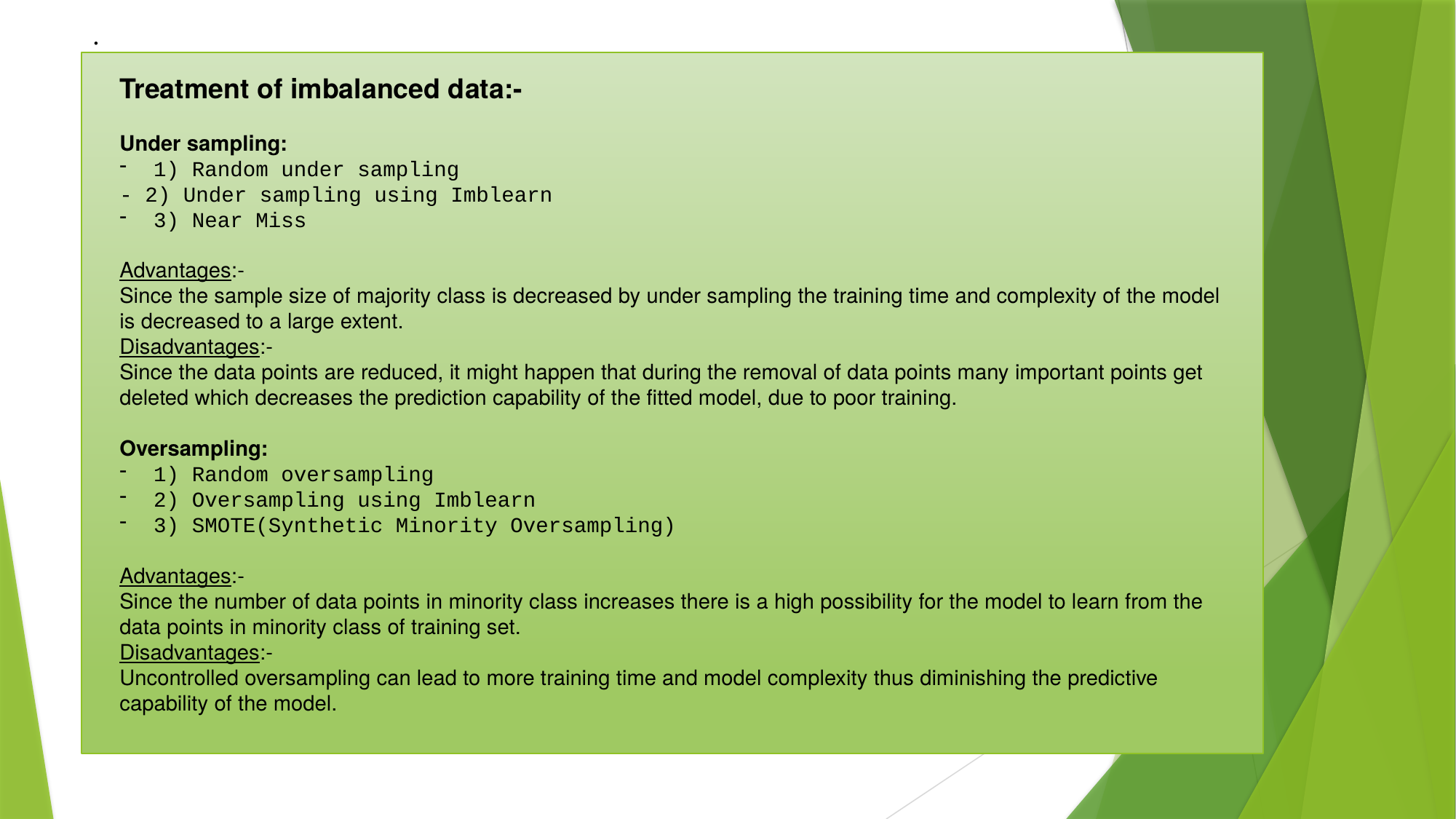

.
Treatment of imbalanced data:-

Under sampling:
1) Random under sampling
- 2) Under sampling using Imblearn
3) Near Miss

Advantages:-
Since the sample size of majority class is decreased by under sampling the training time and complexity of the model is decreased to a large extent.
Disadvantages:-
Since the data points are reduced, it might happen that during the removal of data points many important points get deleted which decreases the prediction capability of the fitted model, due to poor training.

Oversampling:
1) Random oversampling
2) Oversampling using Imblearn
3) SMOTE(Synthetic Minority Oversampling)

Advantages:-
Since the number of data points in minority class increases there is a high possibility for the model to learn from the data points in minority class of training set.
Disadvantages:-
Uncontrolled oversampling can lead to more training time and model complexity thus diminishing the predictive capability of the model.